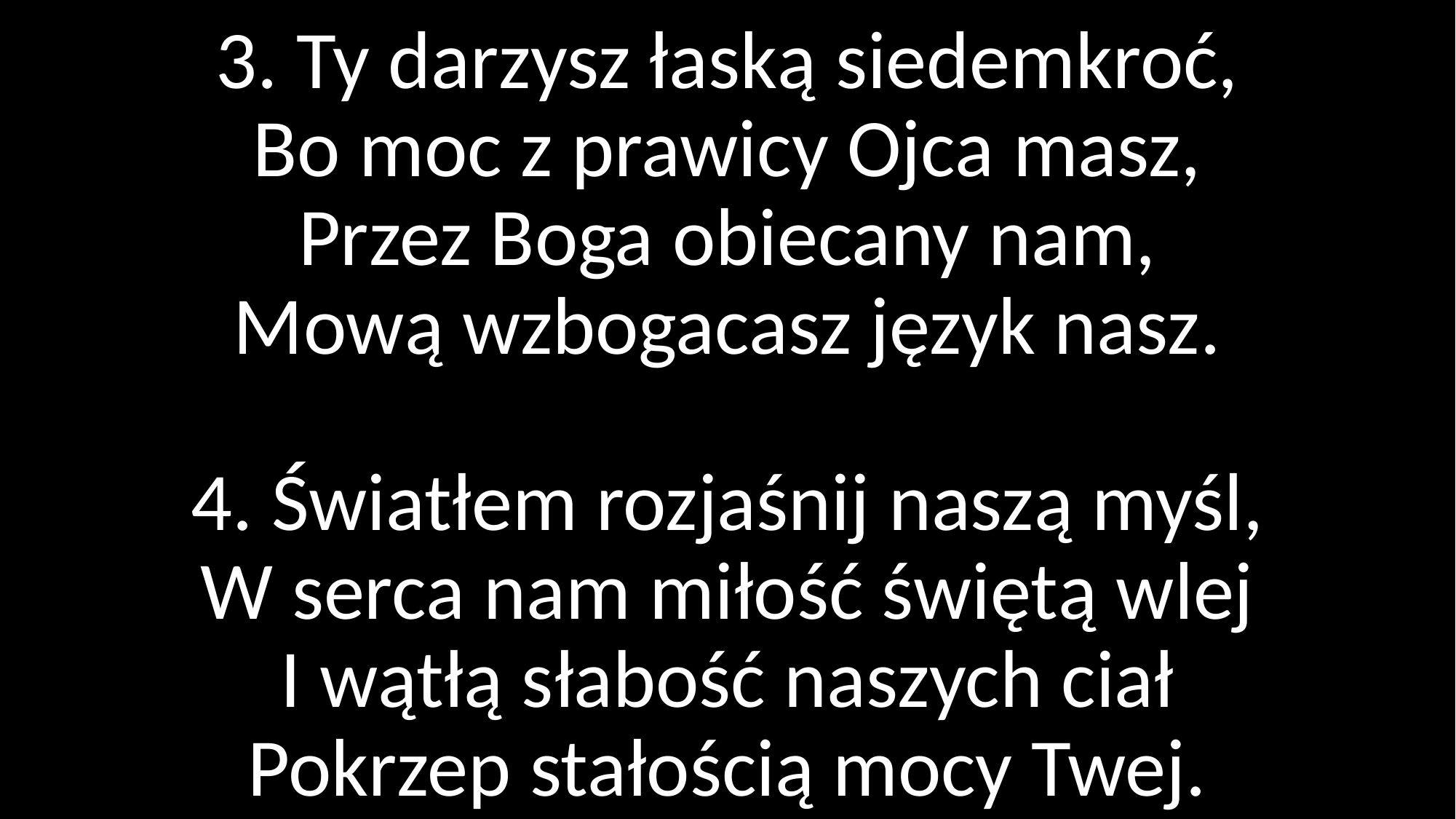

# 3. Ty darzysz łaską siedemkroć, Bo moc z prawicy Ojca masz, Przez Boga obiecany nam, Mową wzbogacasz język nasz. 4. Światłem rozjaśnij naszą myśl, W serca nam miłość świętą wlej I wątłą słabość naszych ciał Pokrzep stałością mocy Twej.